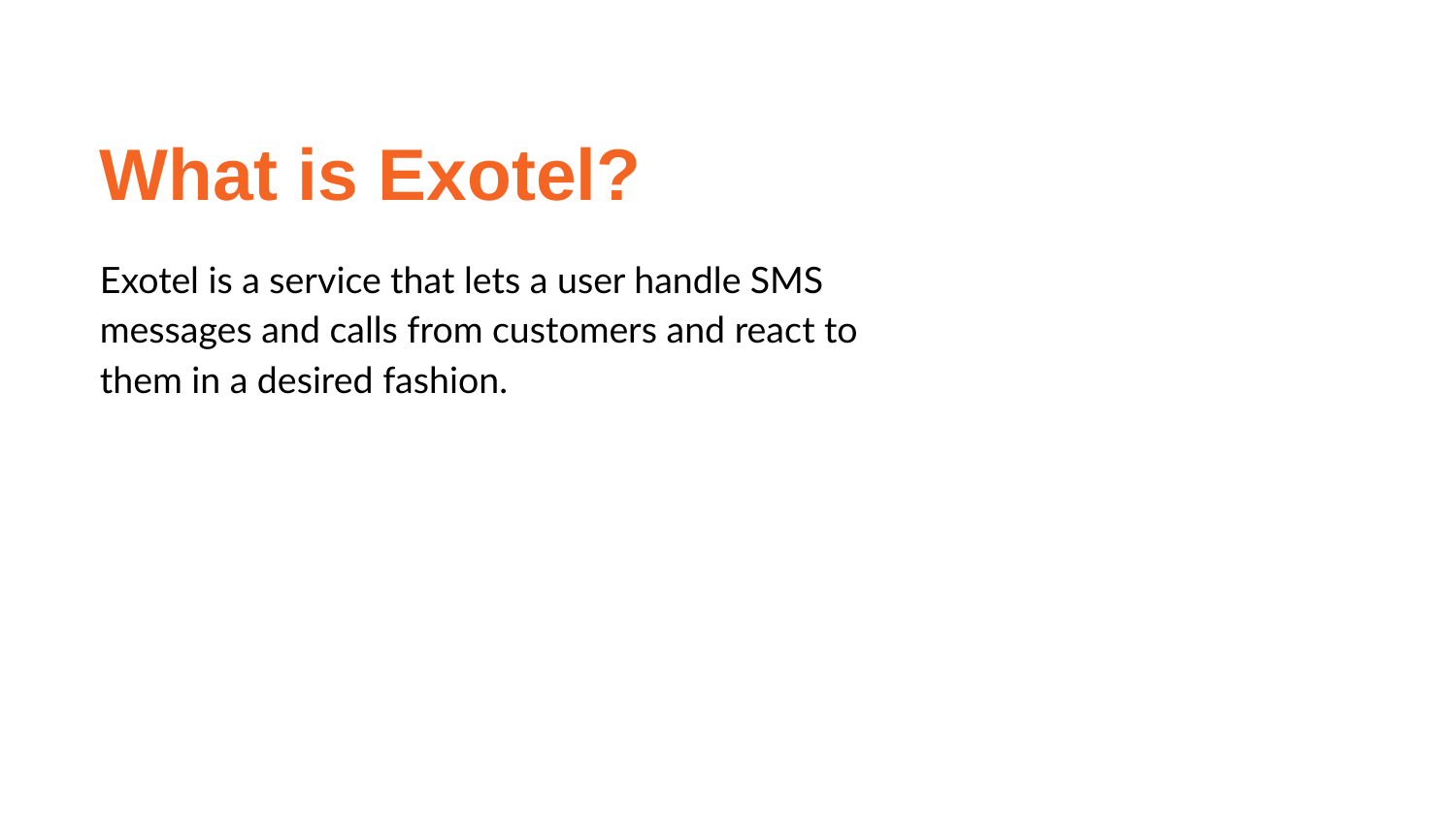

What is Exotel?
Exotel is a service that lets a user handle SMS messages and calls from customers and react to them in a desired fashion.